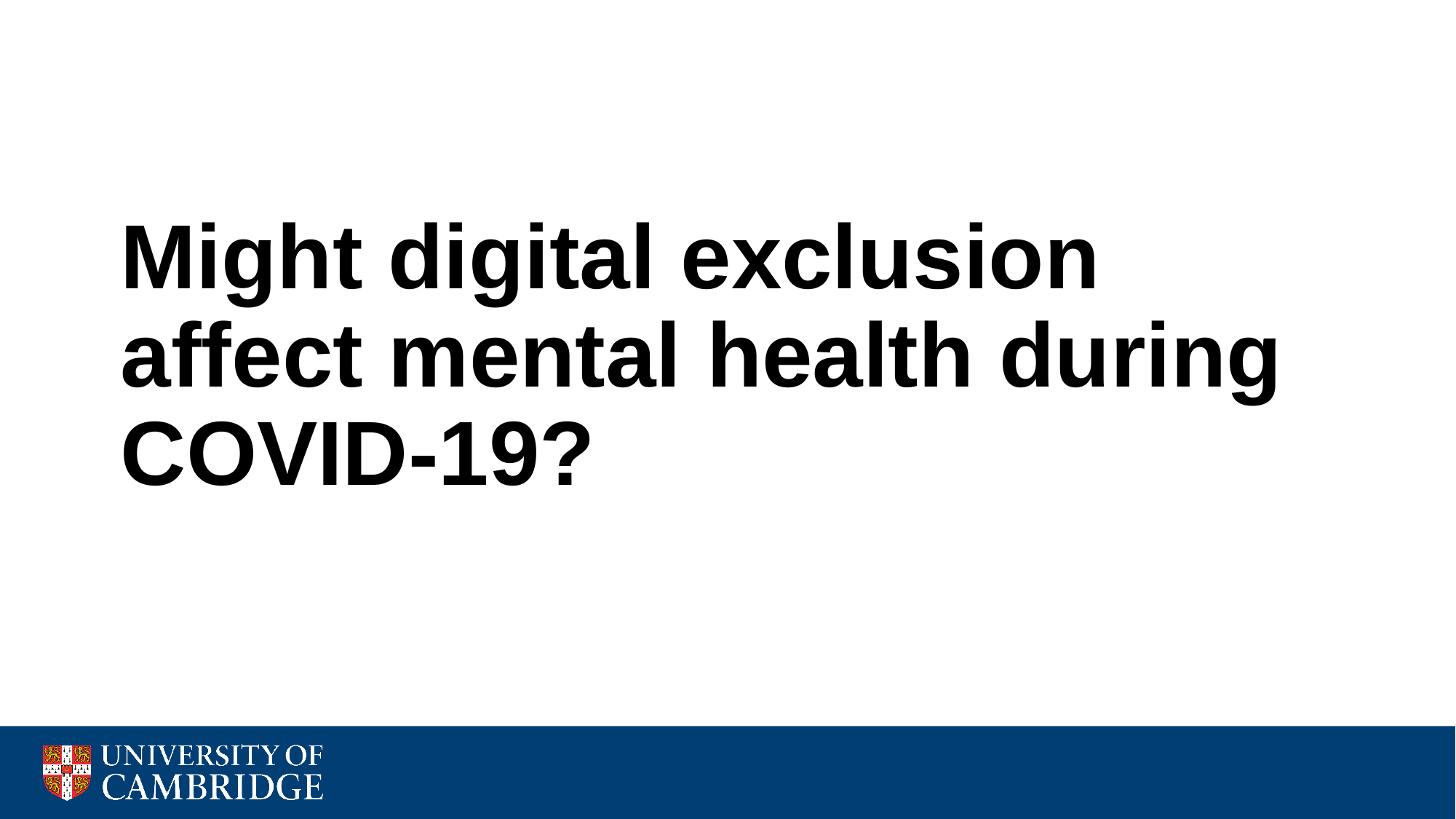

Might digital exclusion affect mental health during COVID-19?